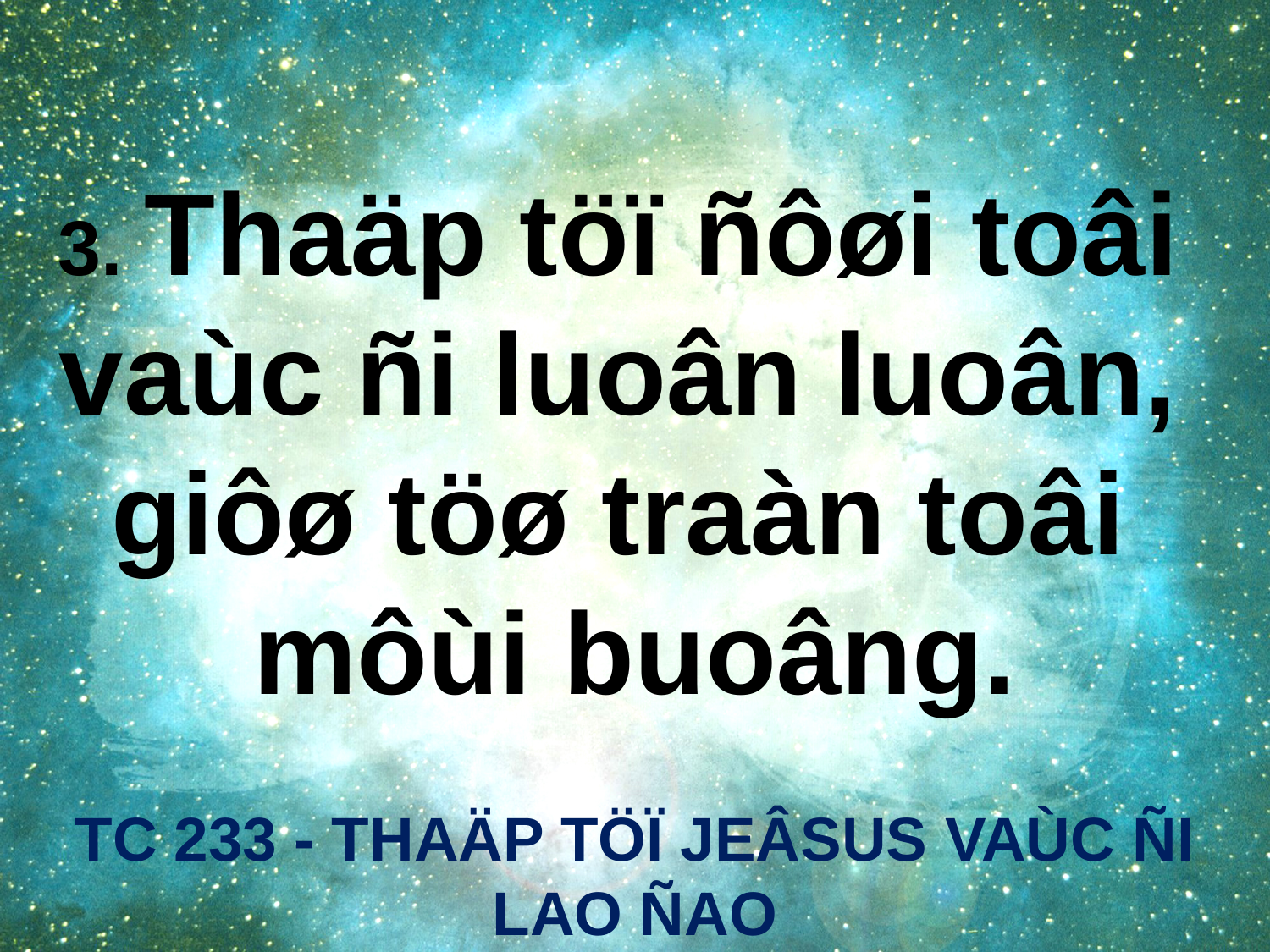

3. Thaäp töï ñôøi toâi
vaùc ñi luoân luoân,
giôø töø traàn toâi
môùi buoâng.
TC 233 - THAÄP TÖÏ JEÂSUS VAÙC ÑI LAO ÑAO